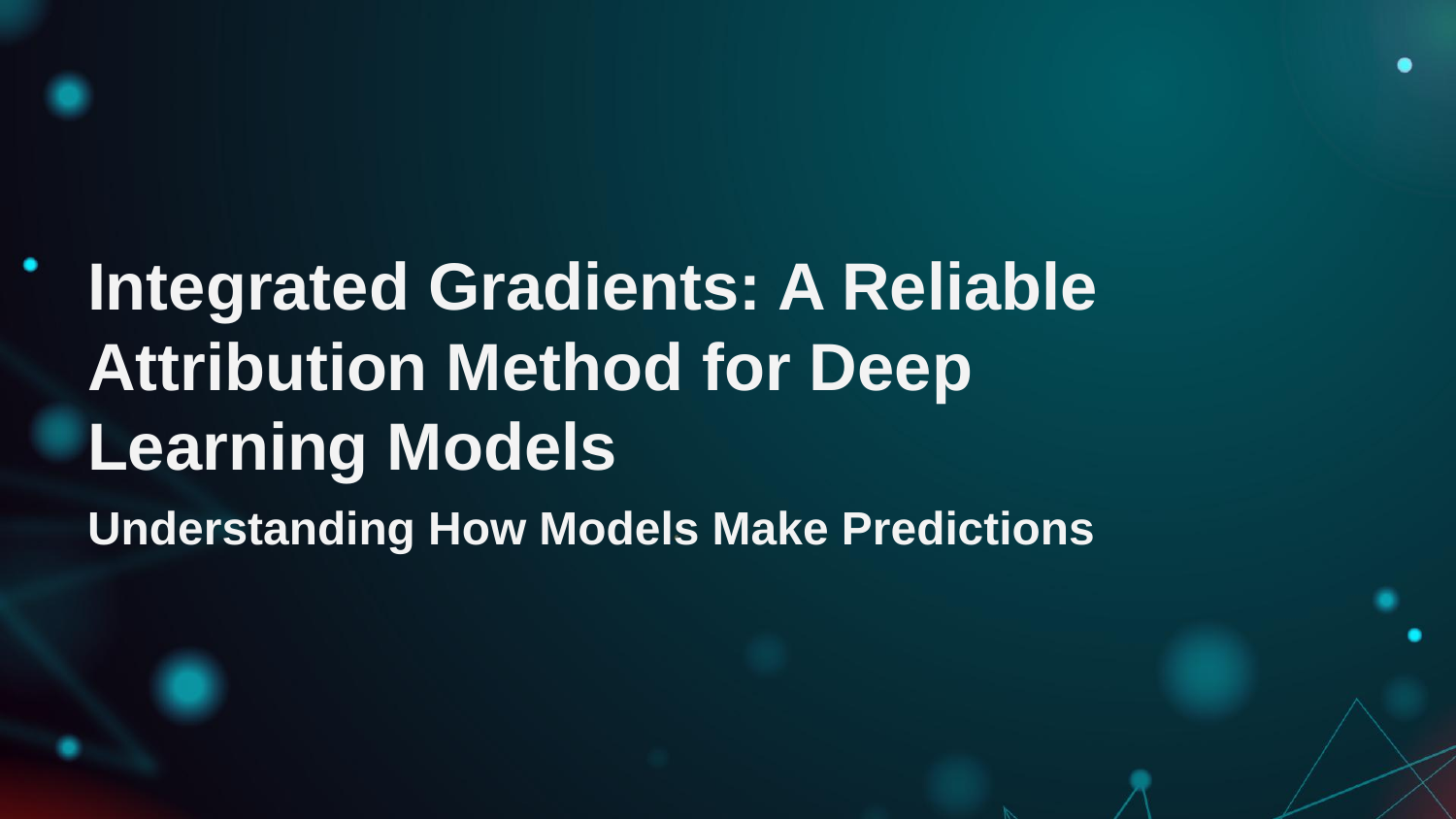

# Integrated Gradients: A Reliable Attribution Method for Deep Learning Models
Understanding How Models Make Predictions